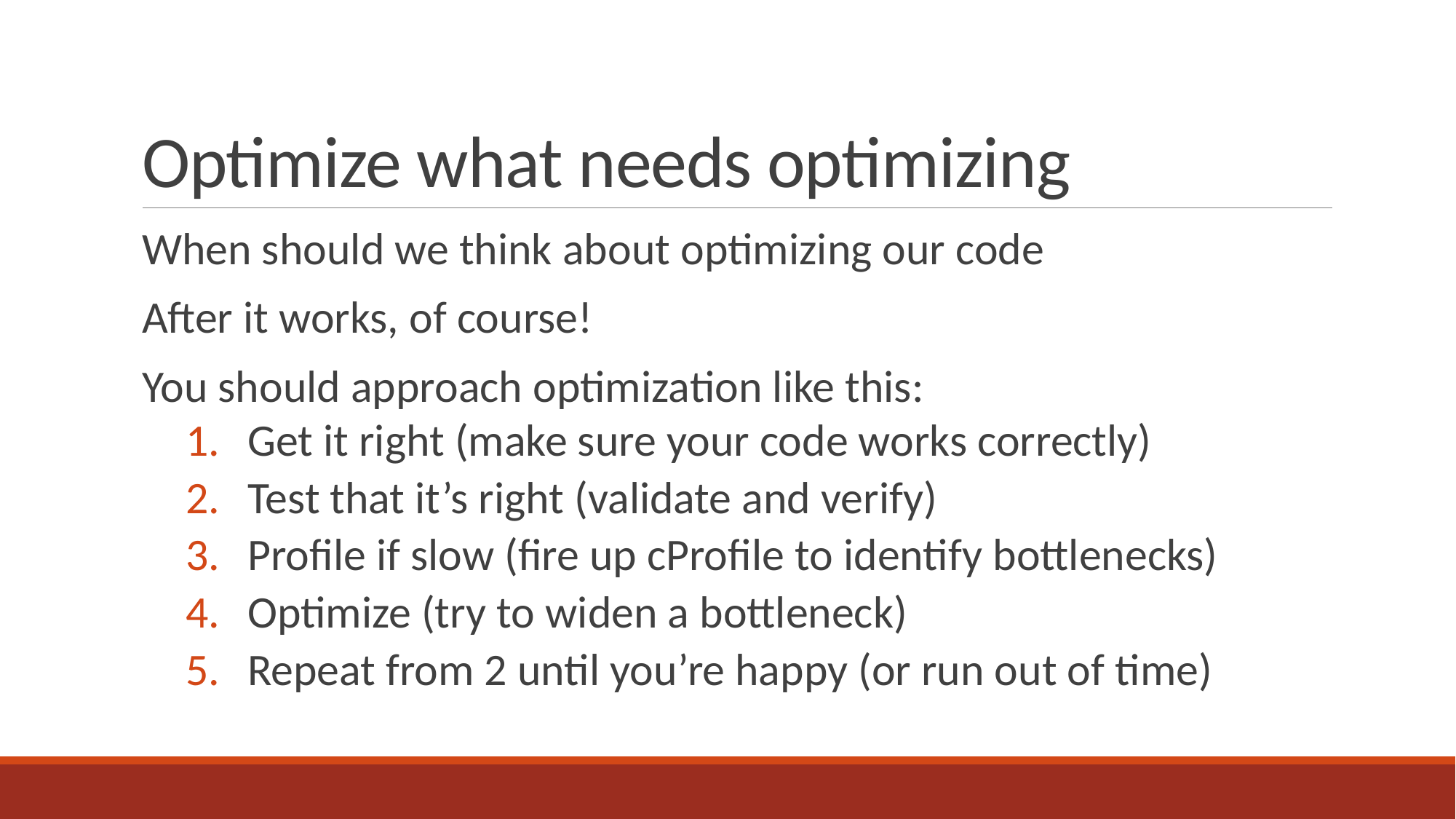

# Optimize what needs optimizing
When should we think about optimizing our code
After it works, of course!
You should approach optimization like this:
Get it right (make sure your code works correctly)
Test that it’s right (validate and verify)
Profile if slow (fire up cProfile to identify bottlenecks)
Optimize (try to widen a bottleneck)
Repeat from 2 until you’re happy (or run out of time)